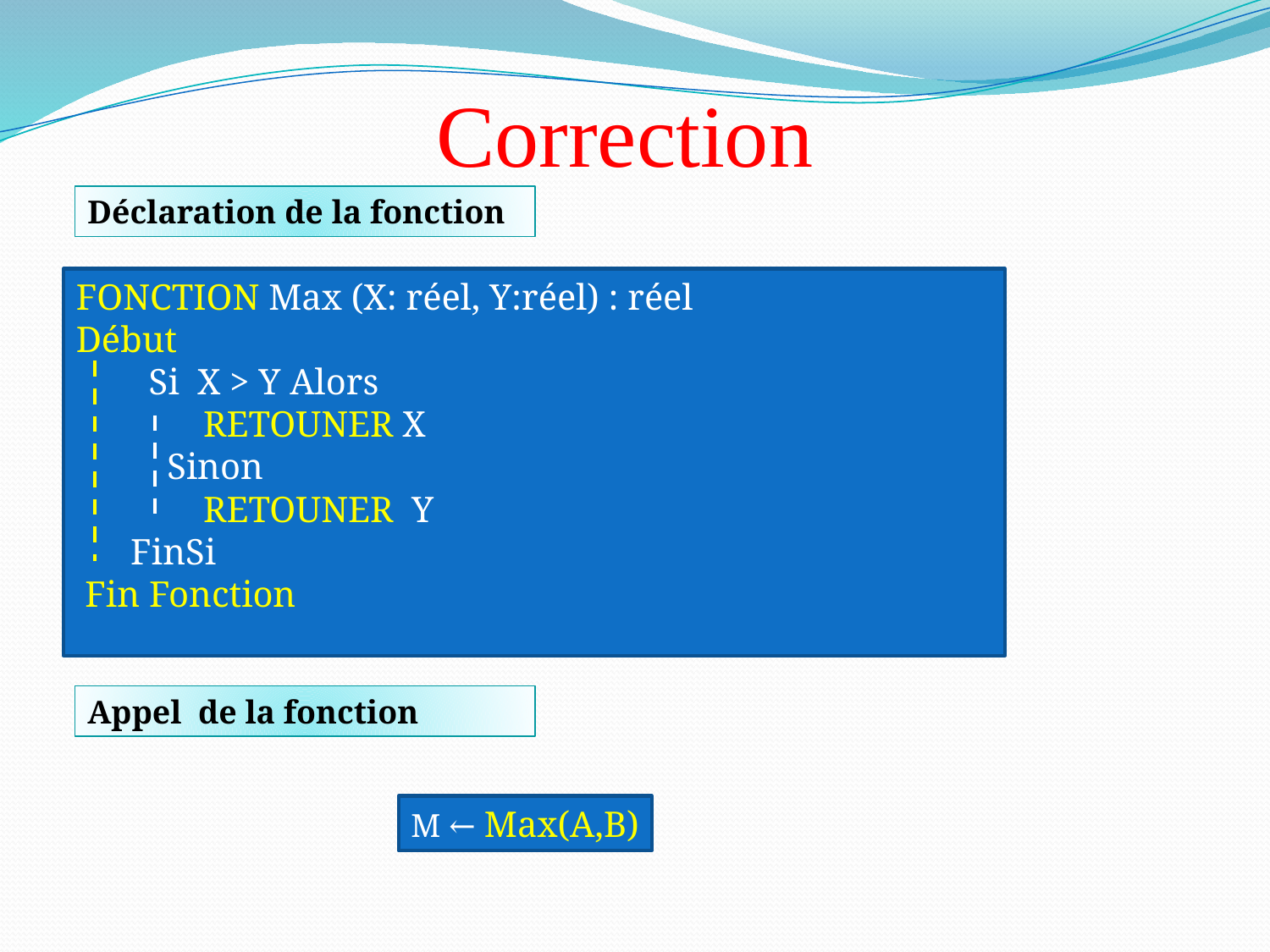

# Correction
Déclaration de la fonction
FONCTION Max (X: réel, Y:réel) : réel
Début
        Si  X > Y Alors
              RETOUNER X
          Sinon
              RETOUNER  Y
      FinSi
 Fin Fonction
Appel  de la fonction
M ← Max(A,B)